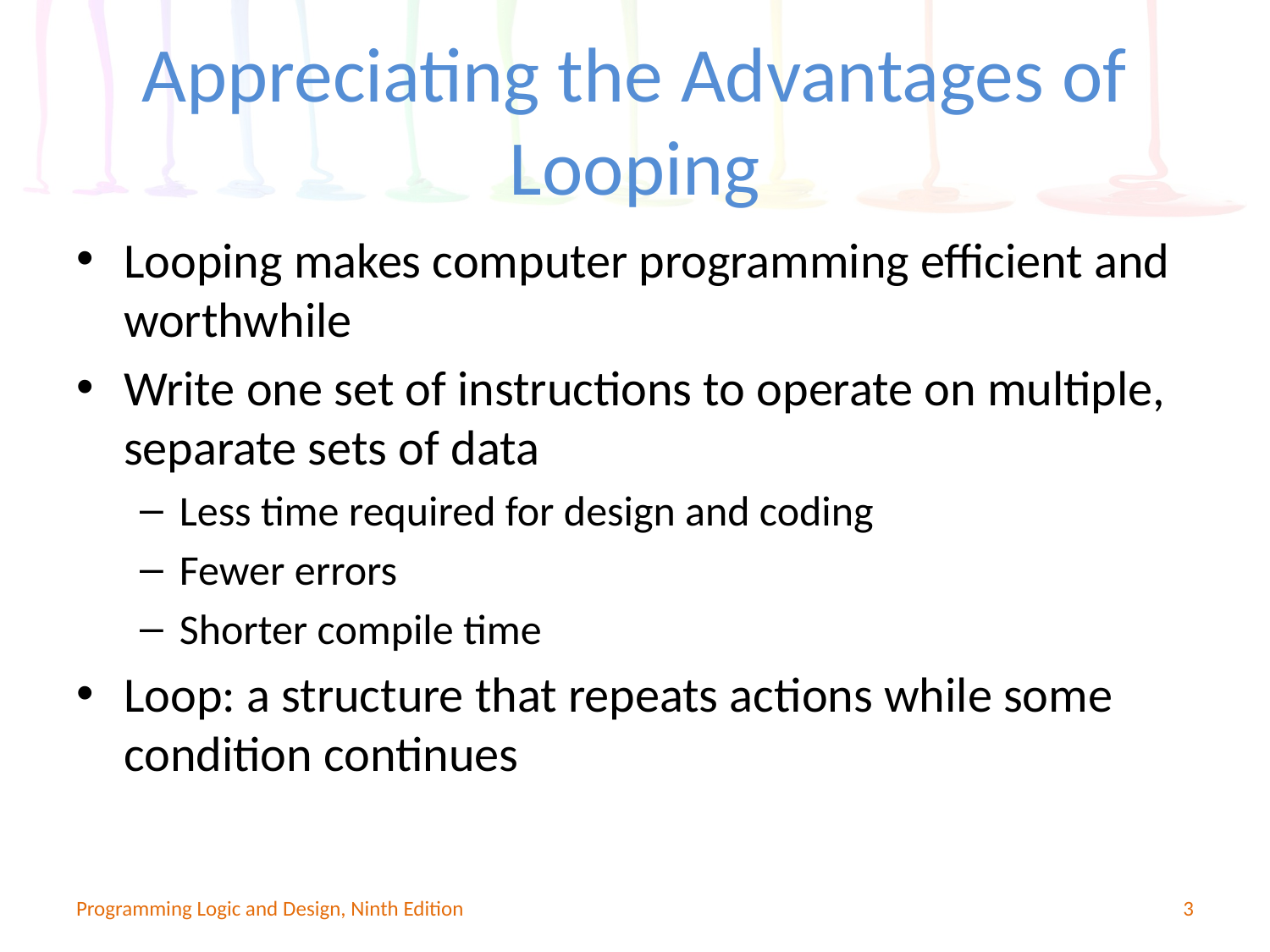

# Appreciating the Advantages of Looping
Looping makes computer programming efficient and worthwhile
Write one set of instructions to operate on multiple, separate sets of data
Less time required for design and coding
Fewer errors
Shorter compile time
Loop: a structure that repeats actions while some condition continues
Programming Logic and Design, Ninth Edition
3